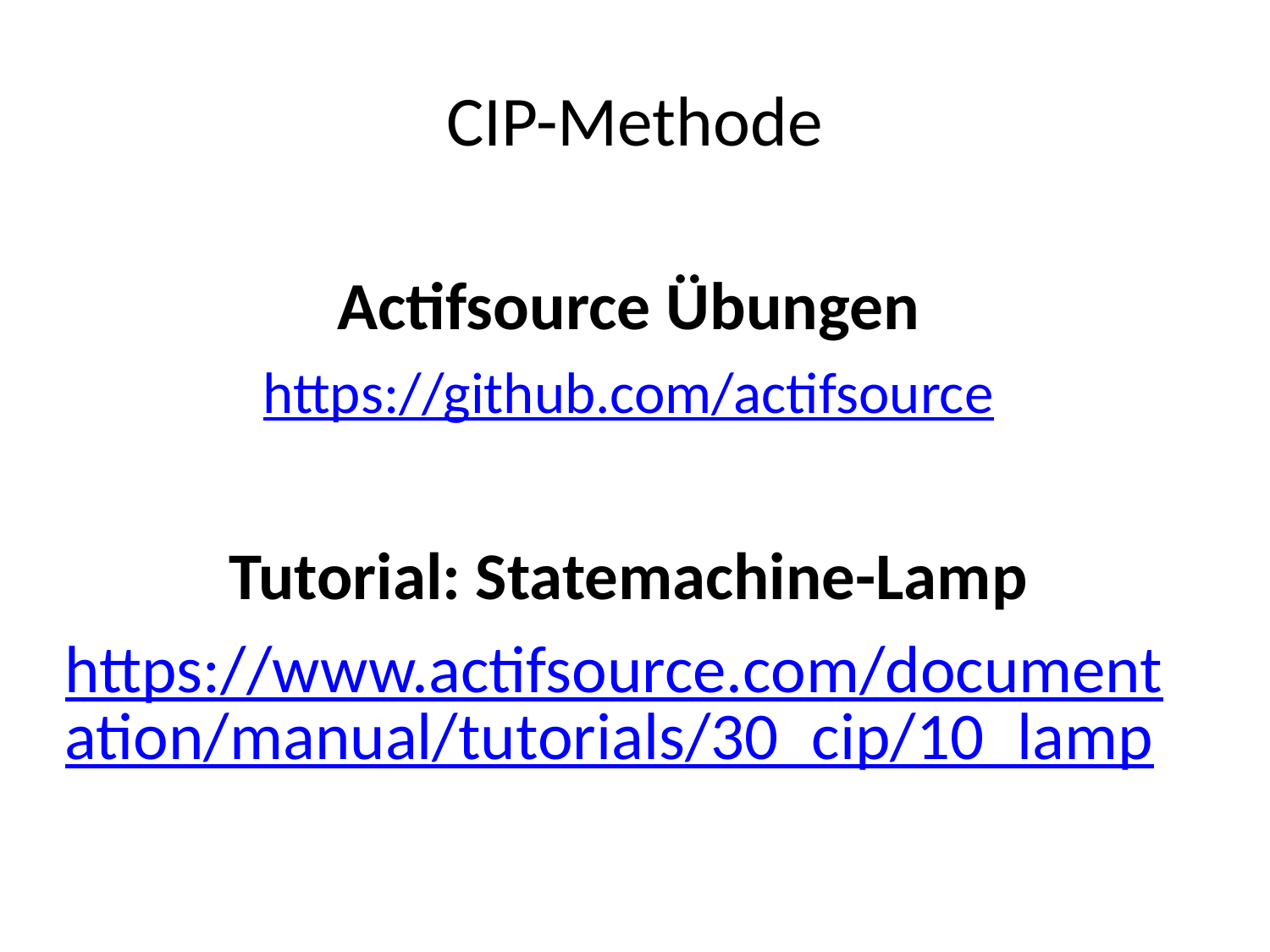

# CIP-Methode
Actifsource Übungen
https://github.com/actifsource

Tutorial: Statemachine-Lamp
https://www.actifsource.com/documentation/manual/tutorials/30_cip/10_lamp